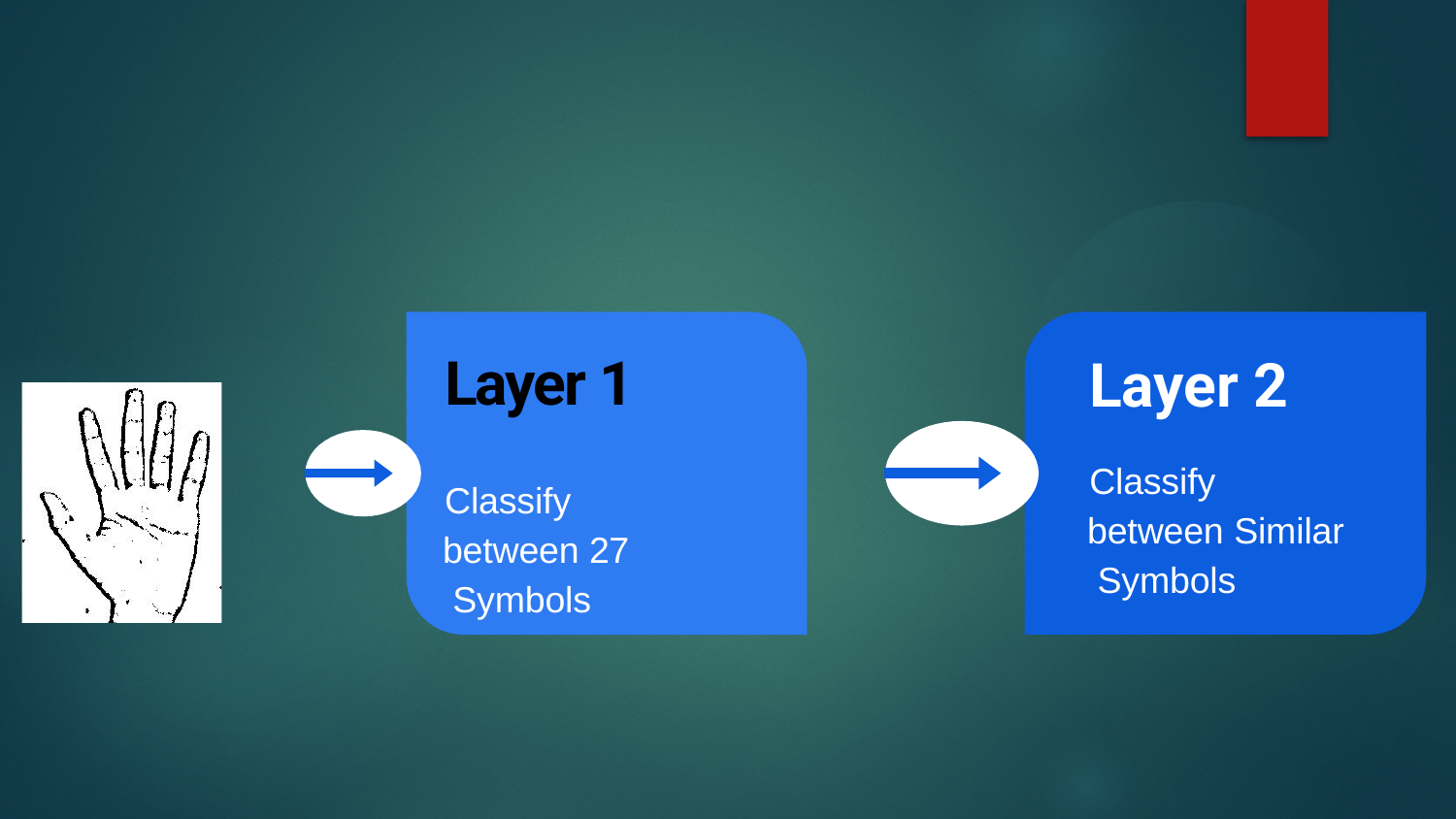

# Layer 1
Layer 2
Classify  between Similar  Symbols

Classify  between 27  Symbols